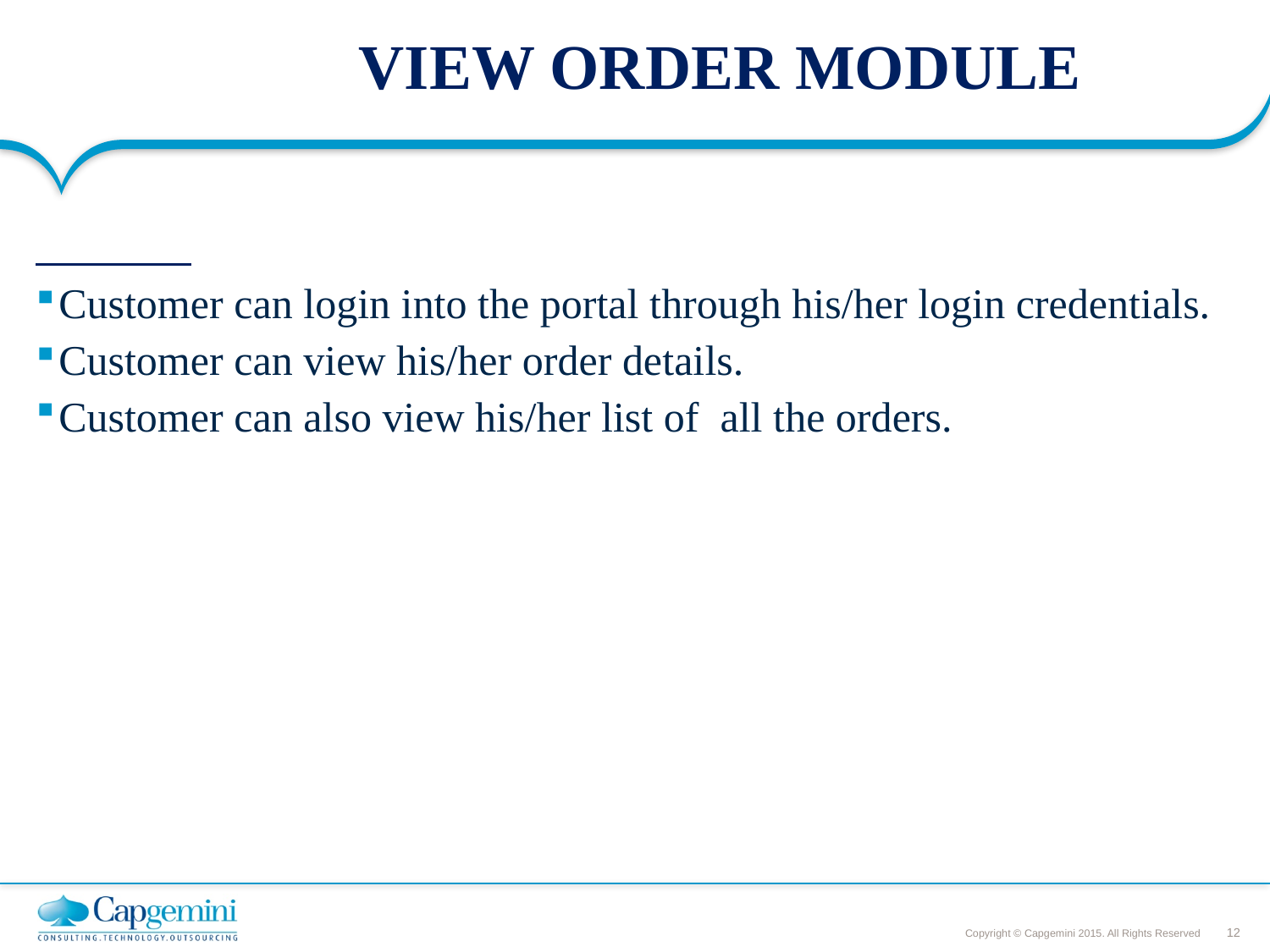

# VIEW ORDER MODULE

Customer can login into the portal through his/her login credentials.
Customer can view his/her order details.
Customer can also view his/her list of  all the orders.